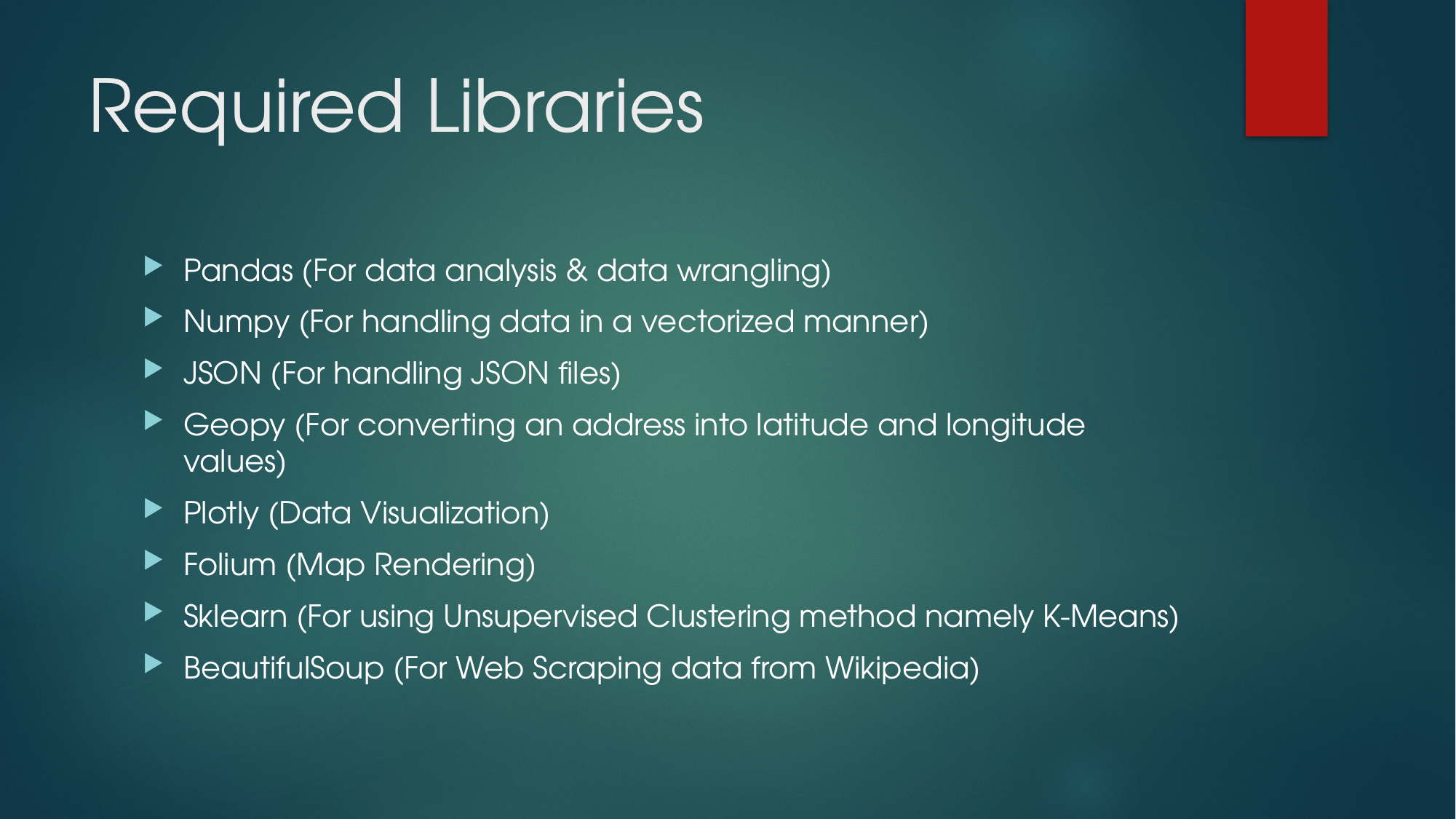

# Required Libraries
Pandas (For data analysis & data wrangling)
Numpy (For handling data in a vectorized manner)
JSON (For handling JSON files)
Geopy (For converting an address into latitude and longitude values)
Plotly (Data Visualization)
Folium (Map Rendering)
Sklearn (For using Unsupervised Clustering method namely K-Means)
BeautifulSoup (For Web Scraping data from Wikipedia)